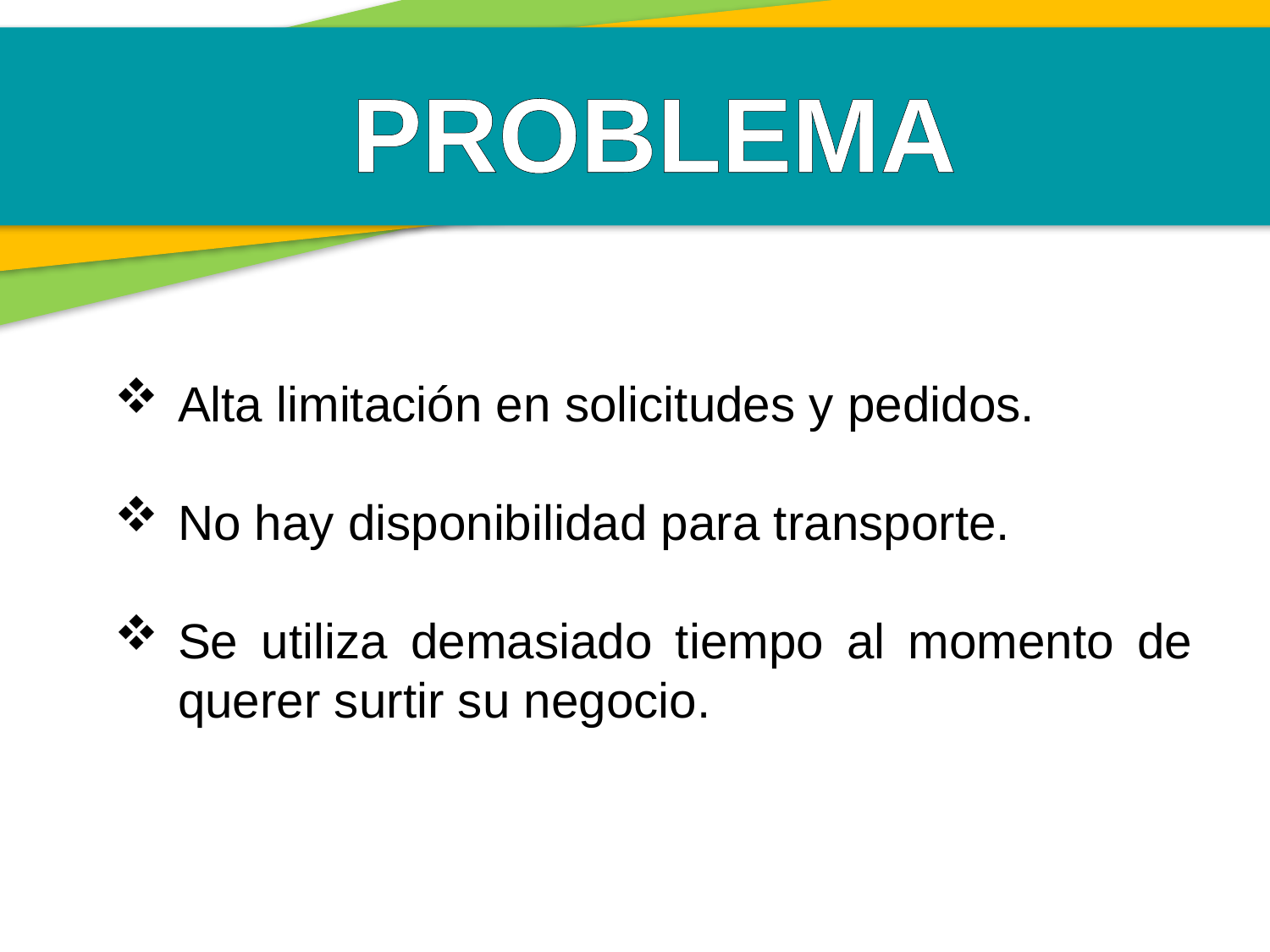

PROBLEMA
Alta limitación en solicitudes y pedidos.

No hay disponibilidad para transporte.

Se utiliza demasiado tiempo al momento de querer surtir su negocio.